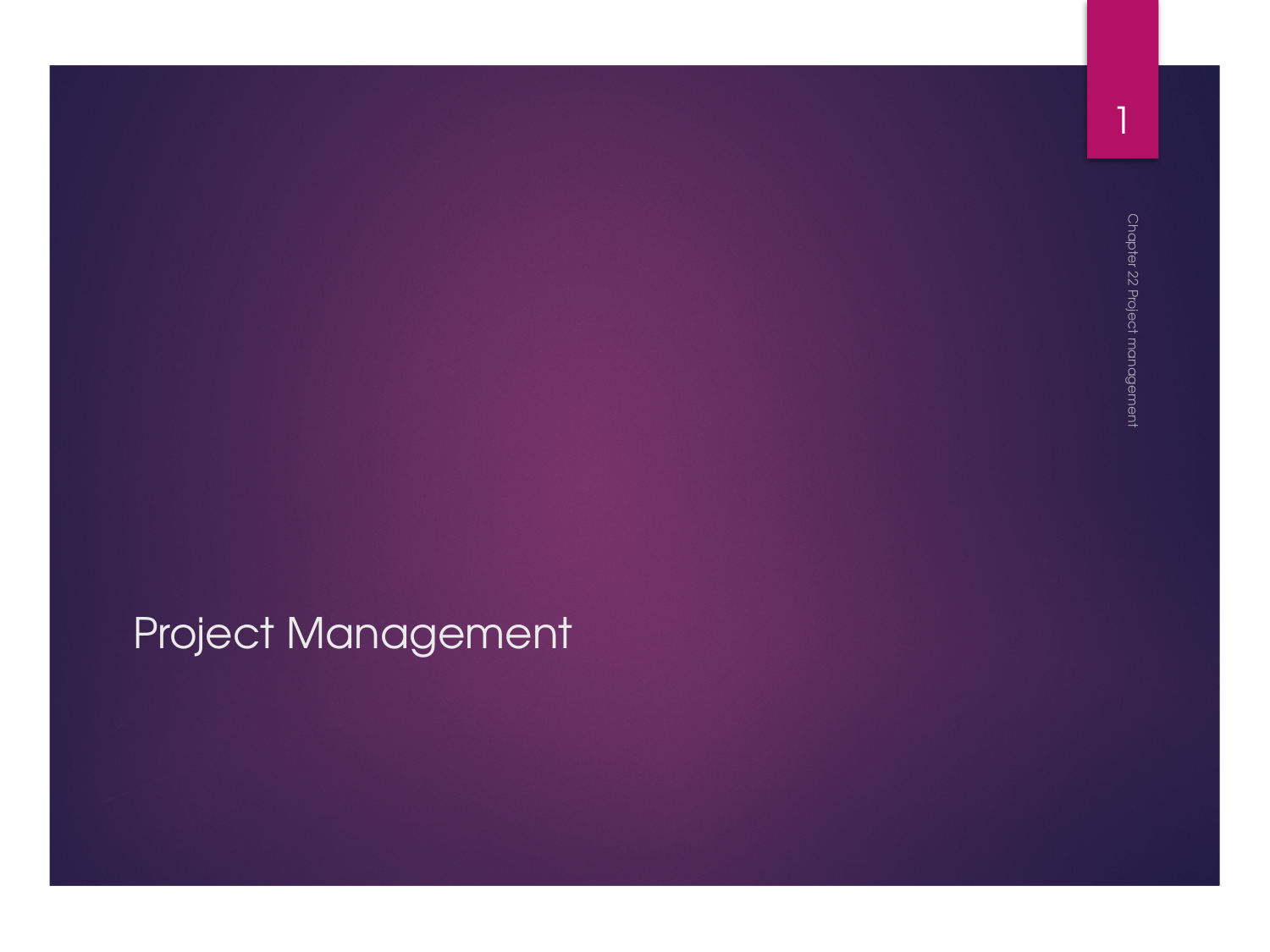

1
# Project Management
Chapter 22 Project management